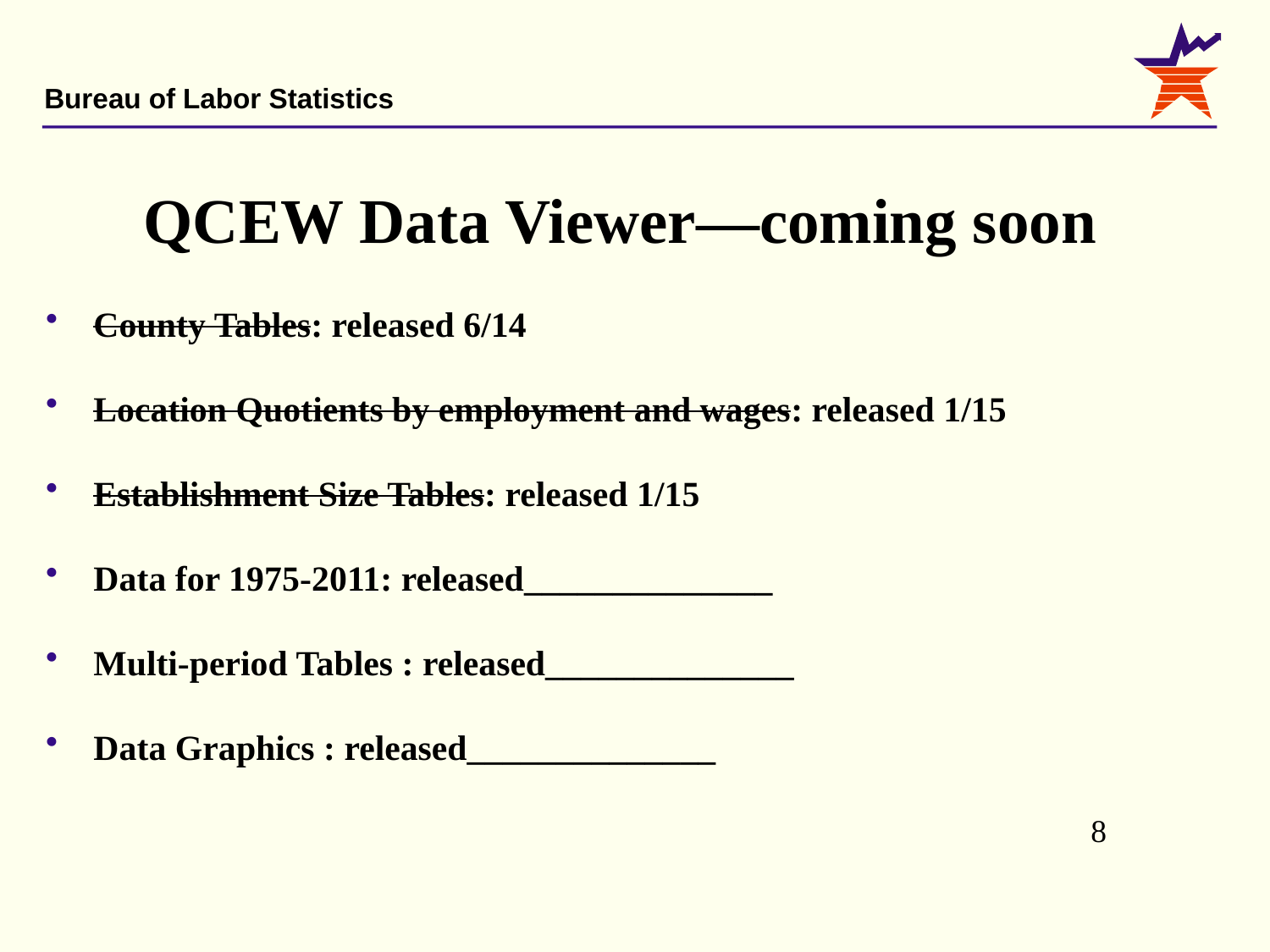

# QCEW Data Viewer—coming soon
County Tables: released 6/14
Location Quotients by employment and wages: released 1/15
Establishment Size Tables: released 1/15
Data for 1975-2011: released______________

Multi-period Tables : released______________
Data Graphics : released______________